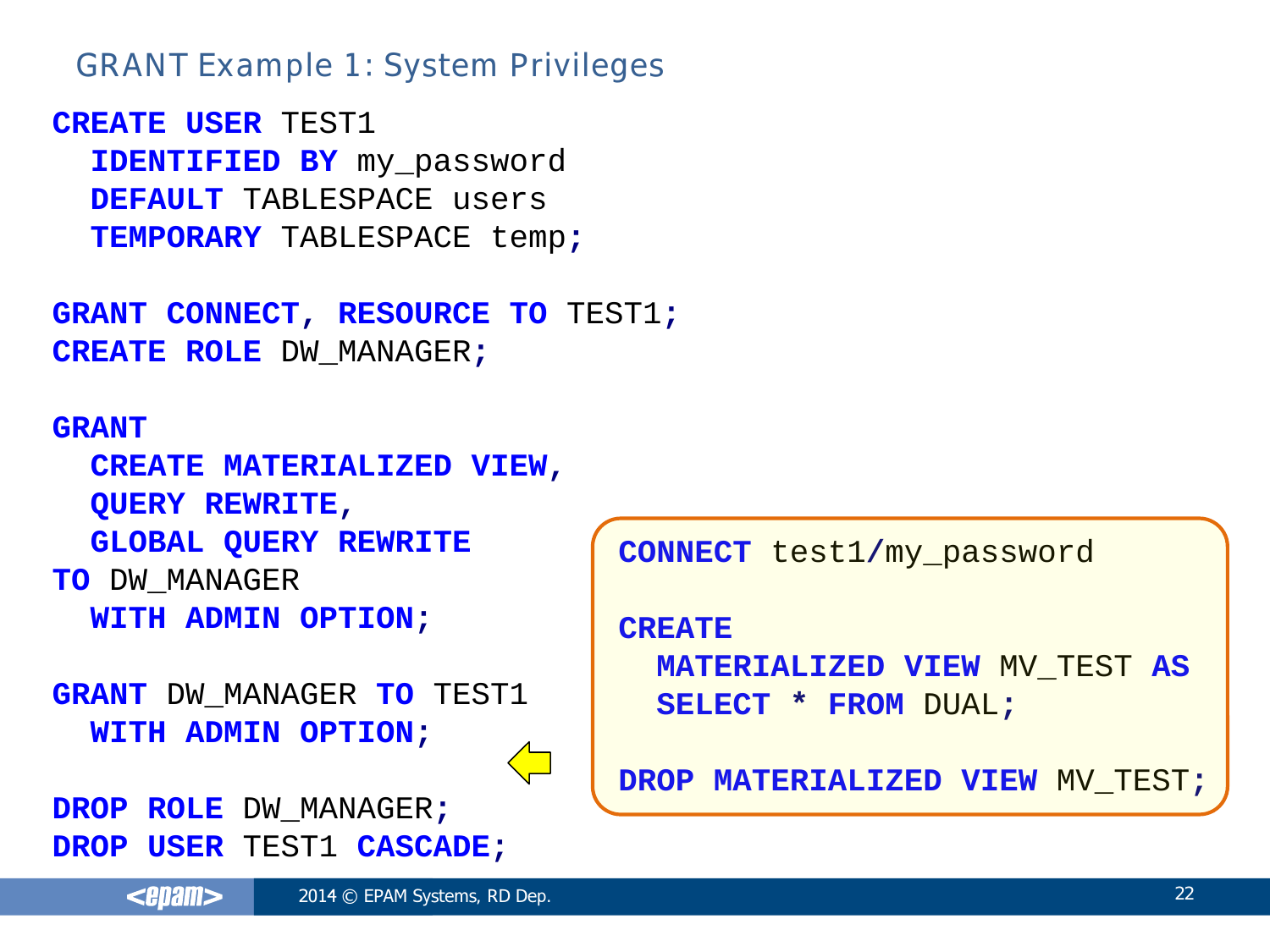

# GRANT Example 1: System Privileges
CREATE USER TEST1
  IDENTIFIED BY my_password
  DEFAULT TABLESPACE users
  TEMPORARY TABLESPACE temp;

GRANT CONNECT, RESOURCE TO TEST1;
CREATE ROLE DW_MANAGER;

GRANT
  CREATE MATERIALIZED VIEW,
  QUERY REWRITE,
  GLOBAL QUERY REWRITE
TO DW_MANAGER
  WITH ADMIN OPTION;

GRANT DW_MANAGER TO TEST1
  WITH ADMIN OPTION;

DROP ROLE DW_MANAGER;
DROP USER TEST1 CASCADE;

CONNECT test1/my_password

CREATE
  MATERIALIZED VIEW MV_TEST AS
  SELECT * FROM DUAL;

DROP MATERIALIZED VIEW MV_TEST;

22
2014 © EPAM Systems, RD Dep.